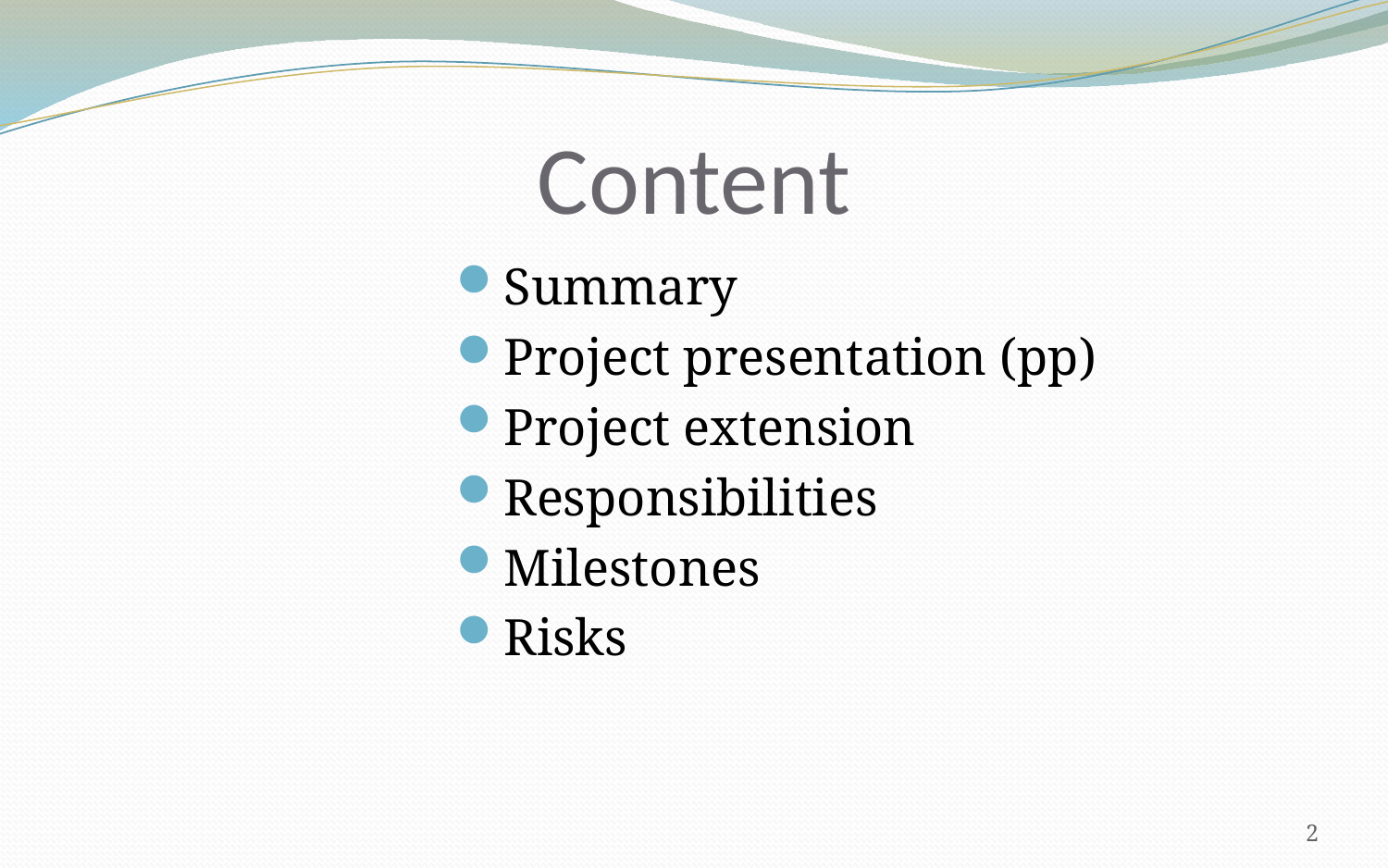

# Content
Summary
Project presentation (pp)
Project extension
Responsibilities
Milestones
Risks

2